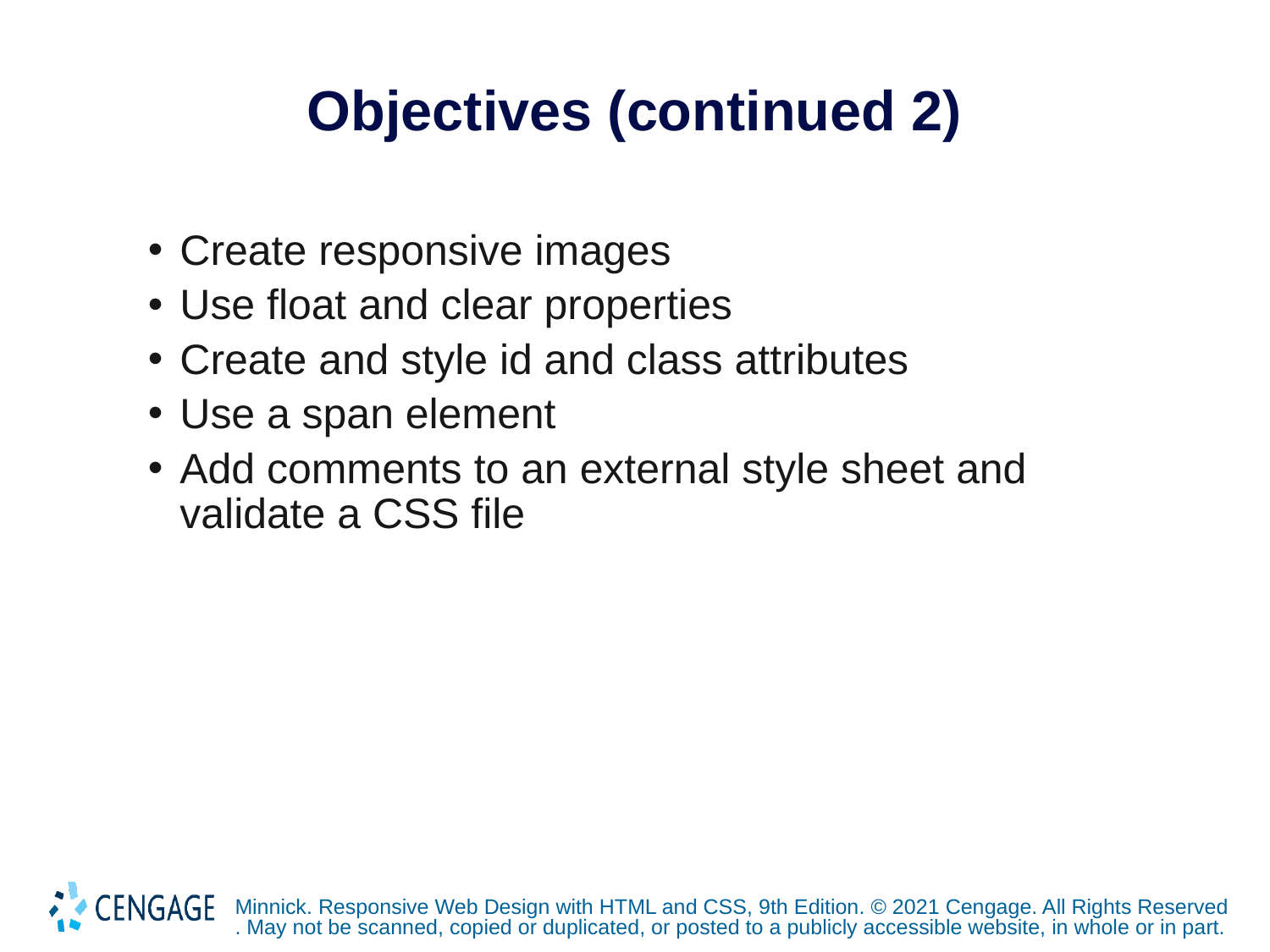

# Objectives (continued 2)

Create responsive images
Use float and clear properties
Create and style id and class attributes
Use a span element
Add comments to an external style sheet and validate a CSS file
Minnick. Responsive Web Design with HTML and CSS, 9th Edition. © 2021 Cengage. All Rights Reserved. May not be scanned, copied or duplicated, or posted to a publicly accessible website, in whole or in part.